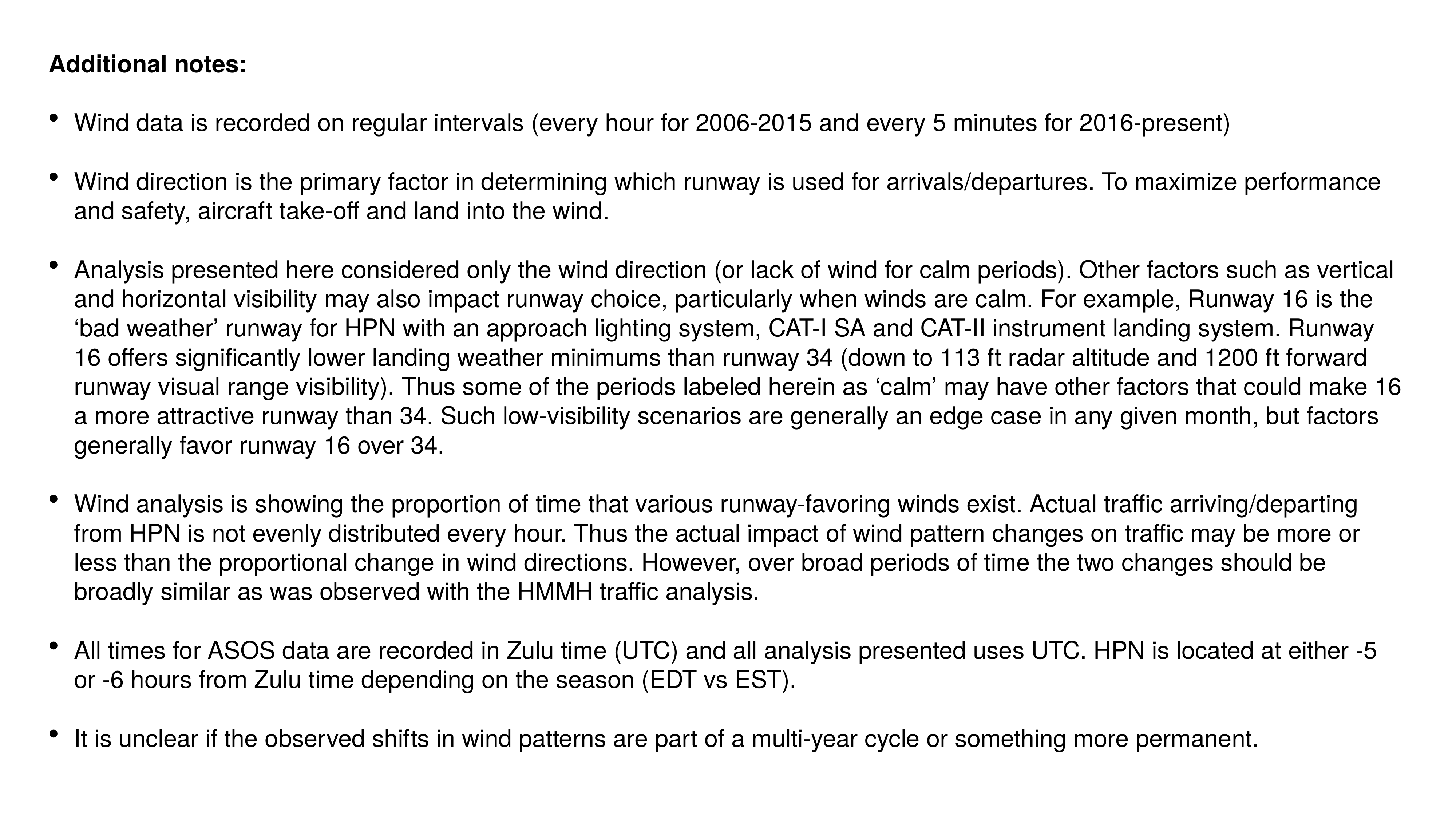

10
Additional notes:
Wind data is recorded on regular intervals (every hour for 2006-2015 and every 5 minutes for 2016-present)
Wind direction is the primary factor in determining which runway is used for arrivals/departures. To maximize performance and safety, aircraft take-off and land into the wind.
Analysis presented here considered only the wind direction (or lack of wind for calm periods). Other factors such as vertical and horizontal visibility may also impact runway choice, particularly when winds are calm. For example, Runway 16 is the ‘bad weather’ runway for HPN with an approach lighting system, CAT-I SA and CAT-II instrument landing system. Runway 16 offers significantly lower landing weather minimums than runway 34 (down to 113 ft radar altitude and 1200 ft forward runway visual range visibility). Thus some of the periods labeled herein as ‘calm’ may have other factors that could make 16 a more attractive runway than 34. Such low-visibility scenarios are generally an edge case in any given month, but factors generally favor runway 16 over 34.
Wind analysis is showing the proportion of time that various runway-favoring winds exist. Actual traffic arriving/departing from HPN is not evenly distributed every hour. Thus the actual impact of wind pattern changes on traffic may be more or less than the proportional change in wind directions. However, over broad periods of time the two changes should be broadly similar as was observed with the HMMH traffic analysis.
All times for ASOS data are recorded in Zulu time (UTC) and all analysis presented uses UTC. HPN is located at either -5 or -6 hours from Zulu time depending on the season (EDT vs EST).
It is unclear if the observed shifts in wind patterns are part of a multi-year cycle or something more permanent.